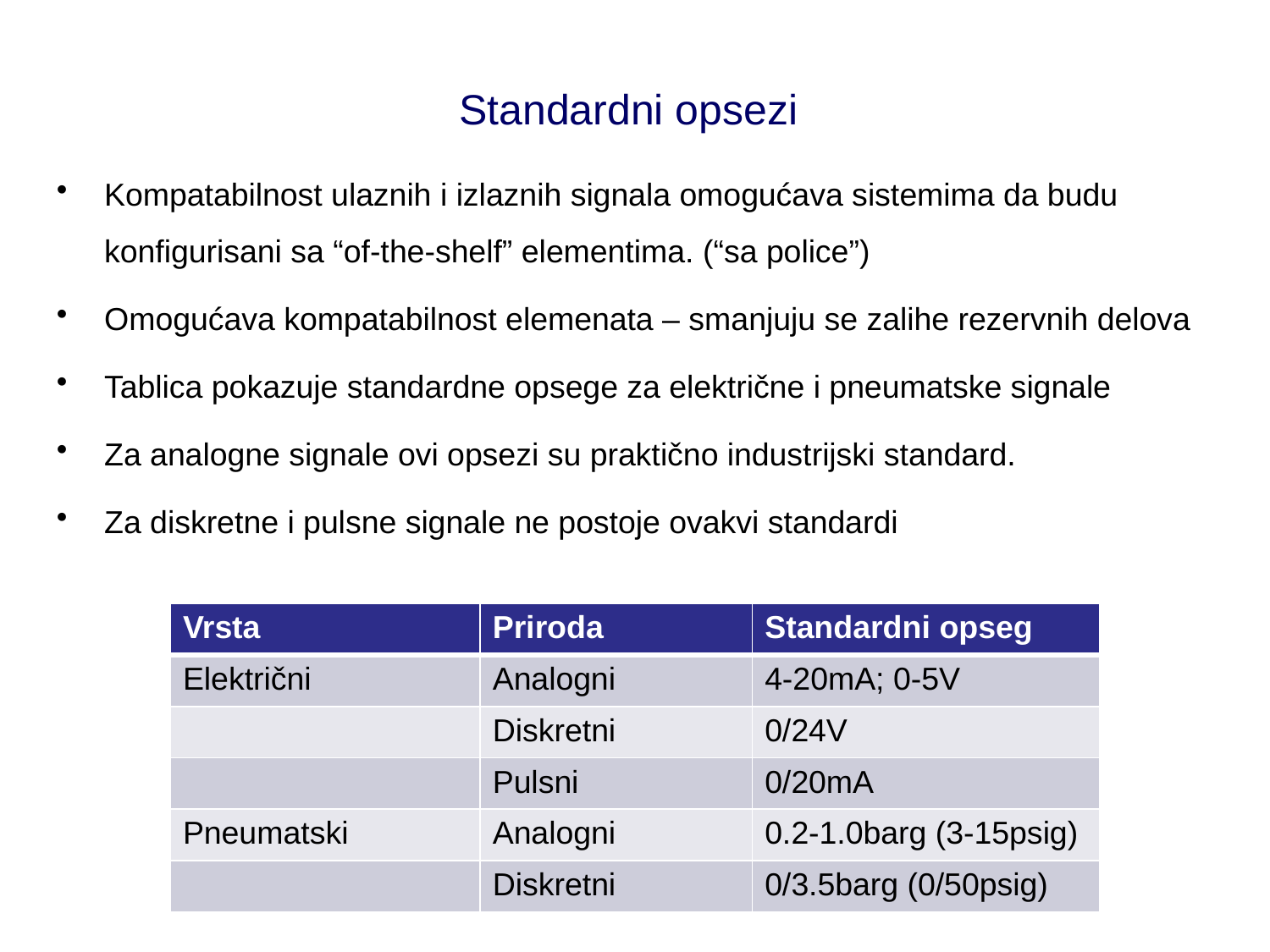

# Standardni opsezi
Kompatabilnost ulaznih i izlaznih signala omogućava sistemima da budu konfigurisani sa “of-the-shelf” elementima. (“sa police”)
Omogućava kompatabilnost elemenata – smanjuju se zalihe rezervnih delova
Tablica pokazuje standardne opsege za električne i pneumatske signale
Za analogne signale ovi opsezi su praktično industrijski standard.
Za diskretne i pulsne signale ne postoje ovakvi standardi
| Vrsta | Priroda | Standardni opseg |
| --- | --- | --- |
| Električni | Analogni | 4-20mA; 0-5V |
|  | Diskretni | 0/24V |
|  | Pulsni | 0/20mA |
| Pneumatski | Analogni | 0.2-1.0barg (3-15psig) |
|  | Diskretni | 0/3.5barg (0/50psig) |